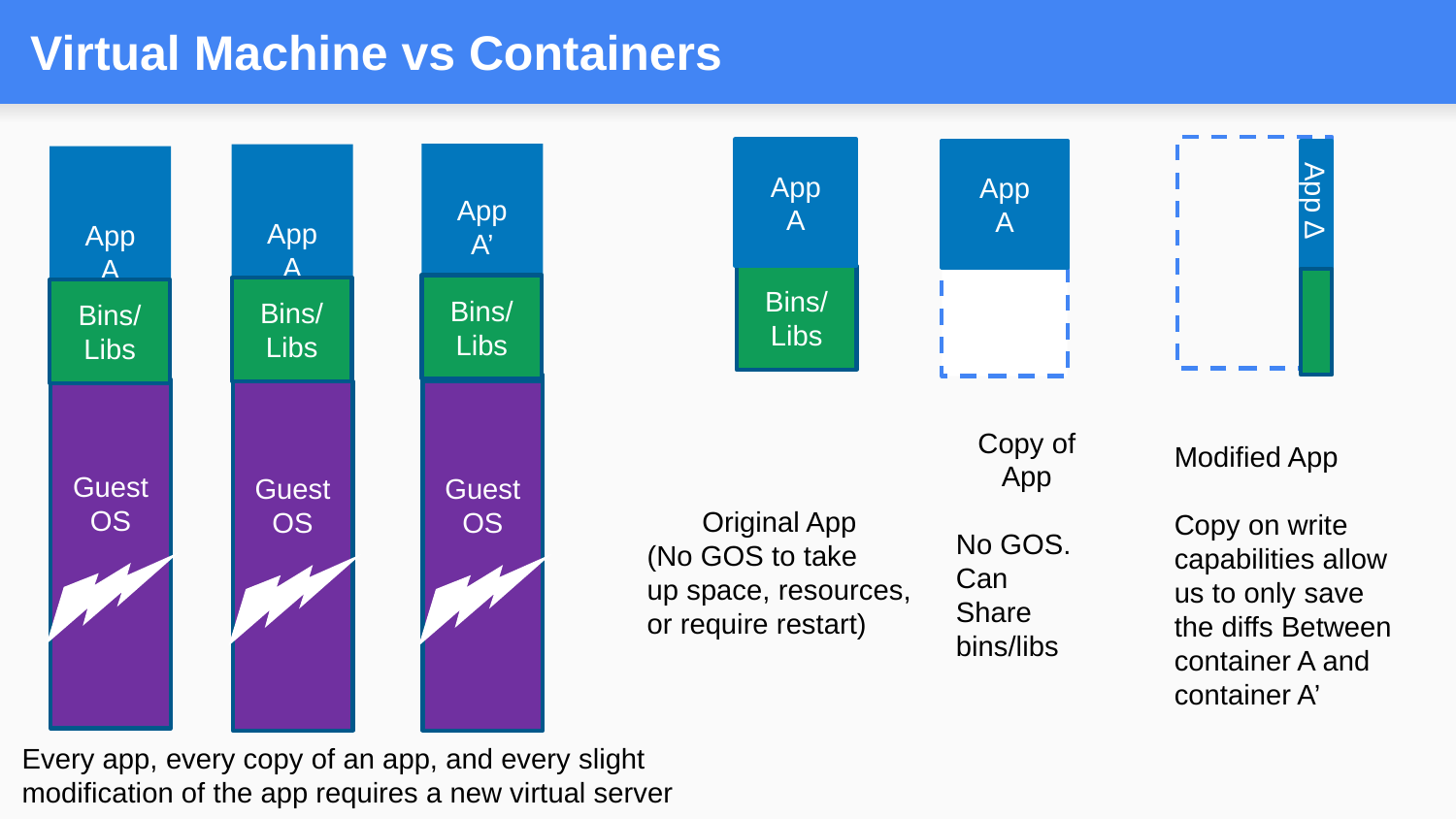

# Virtual Machine vs Containers

App
A
App
A

App
A’

App
A

Bin/
Libs
App
A

App Δ

Bins/
Libs

Bins/
Libs

Bins/
Libs

Bins/
Libs

Guest
OS

Guest
OS

Guest
OS

Guest
OS

Copy of App

No GOS. Can
Share bins/libs
Modified App

Copy on write capabilities allow
us to only save the diffs Between container A and container A’
Original App
(No GOS to take
up space, resources,
or require restart)

Every app, every copy of an app, and every slight modification of the app requires a new virtual server